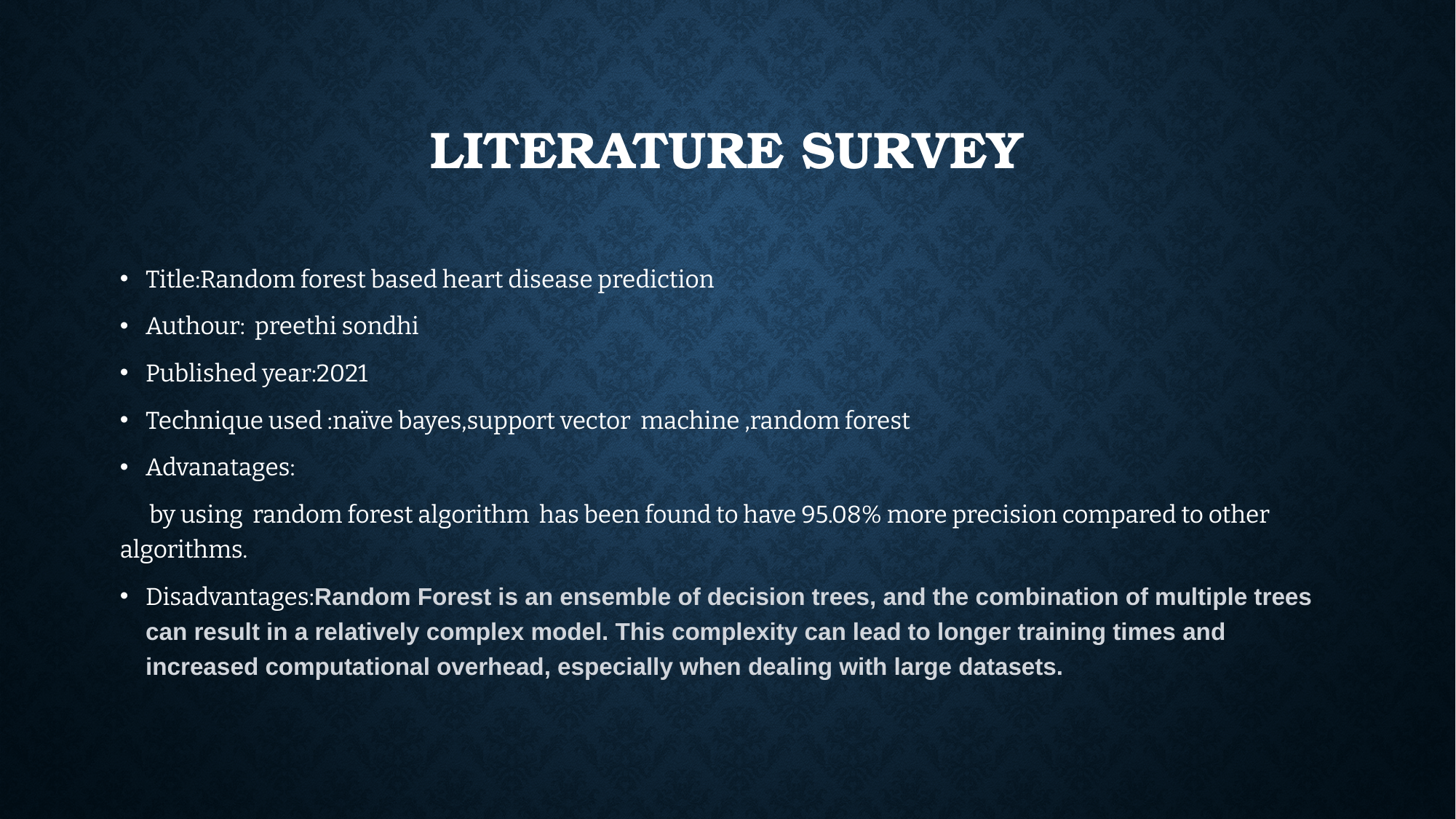

# Literature survey
Title:Random forest based heart disease prediction
Authour:  preethi sondhi
Published year:2021
Technique used :naïve bayes,support vector  machine ,random forest
Advanatages:
      by using  random forest algorithm  has been found to have 95.08% more precision compared to other algorithms.
Disadvantages:Random Forest is an ensemble of decision trees, and the combination of multiple trees can result in a relatively complex model. This complexity can lead to longer training times and increased computational overhead, especially when dealing with large datasets.